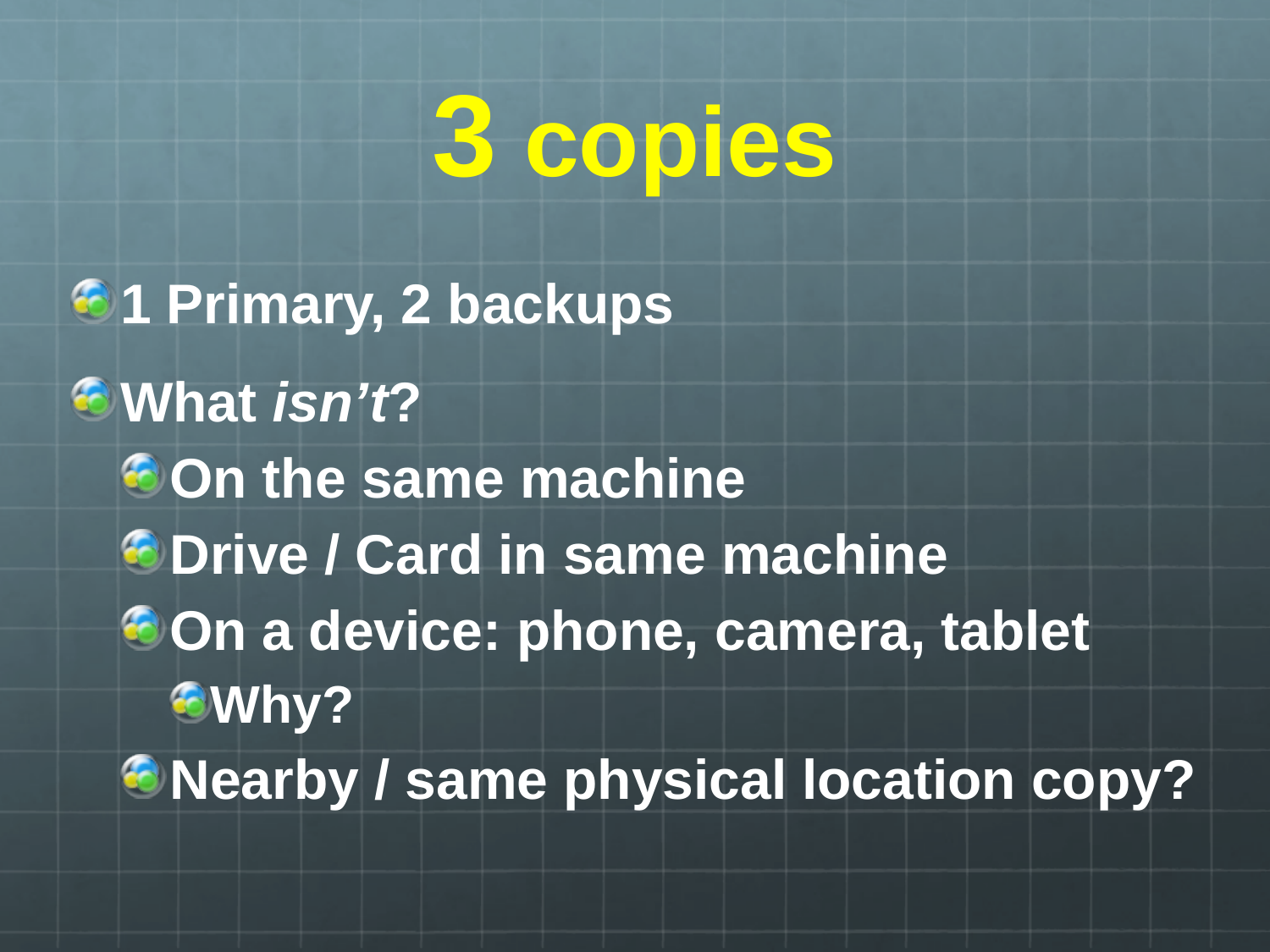

# 3 copies
1 Primary, 2 backups
What isn’t?
On the same machine
Drive / Card in same machine
On a device: phone, camera, tablet
Why?
Nearby / same physical location copy?